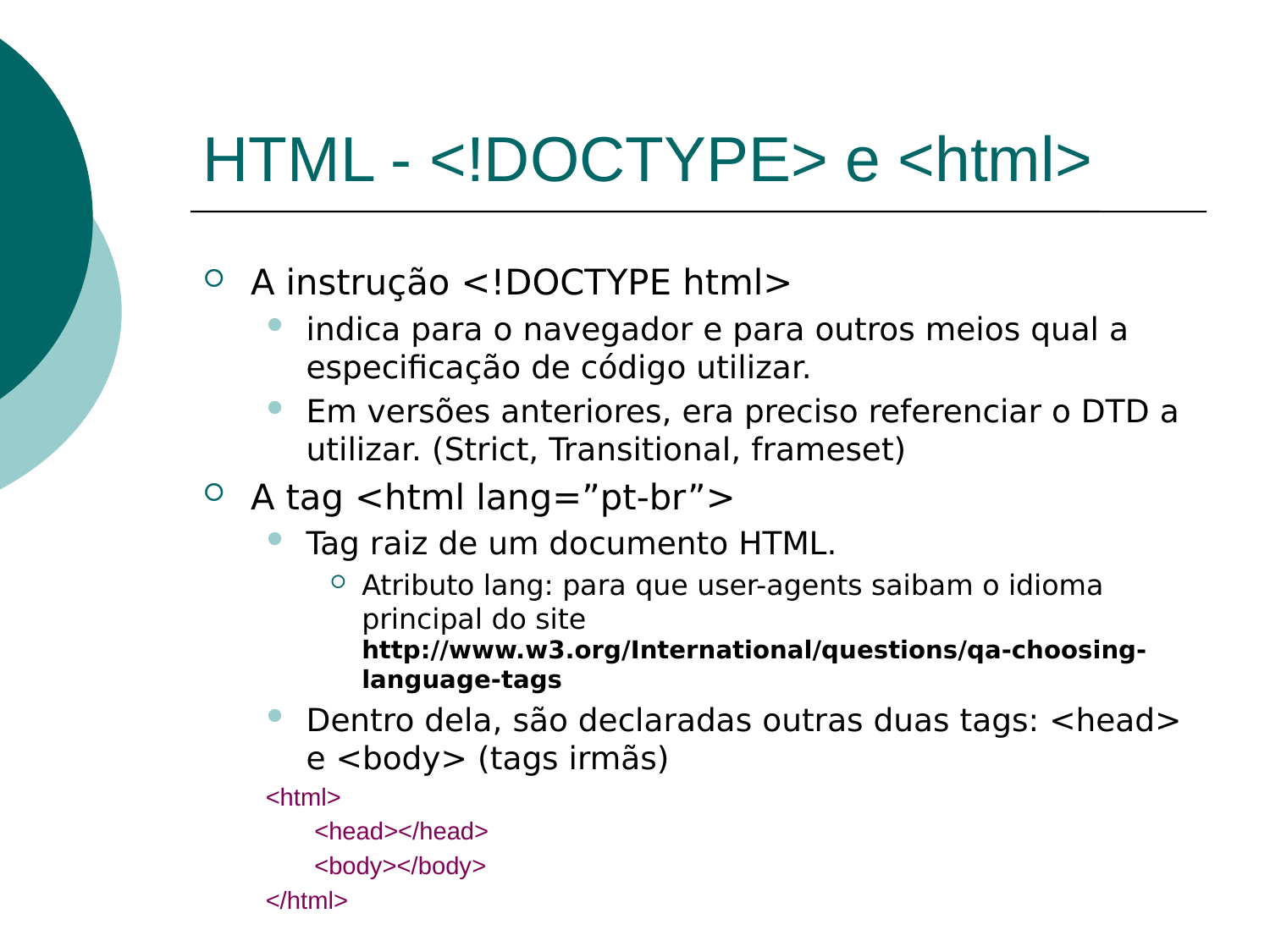

# HTML - <!DOCTYPE> e <html>
A instrução <!DOCTYPE html>
indica para o navegador e para outros meios qual a especificação de código utilizar.
Em versões anteriores, era preciso referenciar o DTD a utilizar. (Strict, Transitional, frameset)
A tag <html lang=”pt-br”>
Tag raiz de um documento HTML.
Atributo lang: para que user-agents saibam o idioma principal do site http://www.w3.org/International/questions/qa-choosing-language-tags
Dentro dela, são declaradas outras duas tags: <head> e <body> (tags irmãs)
<html>
<head></head>
<body></body>
</html>